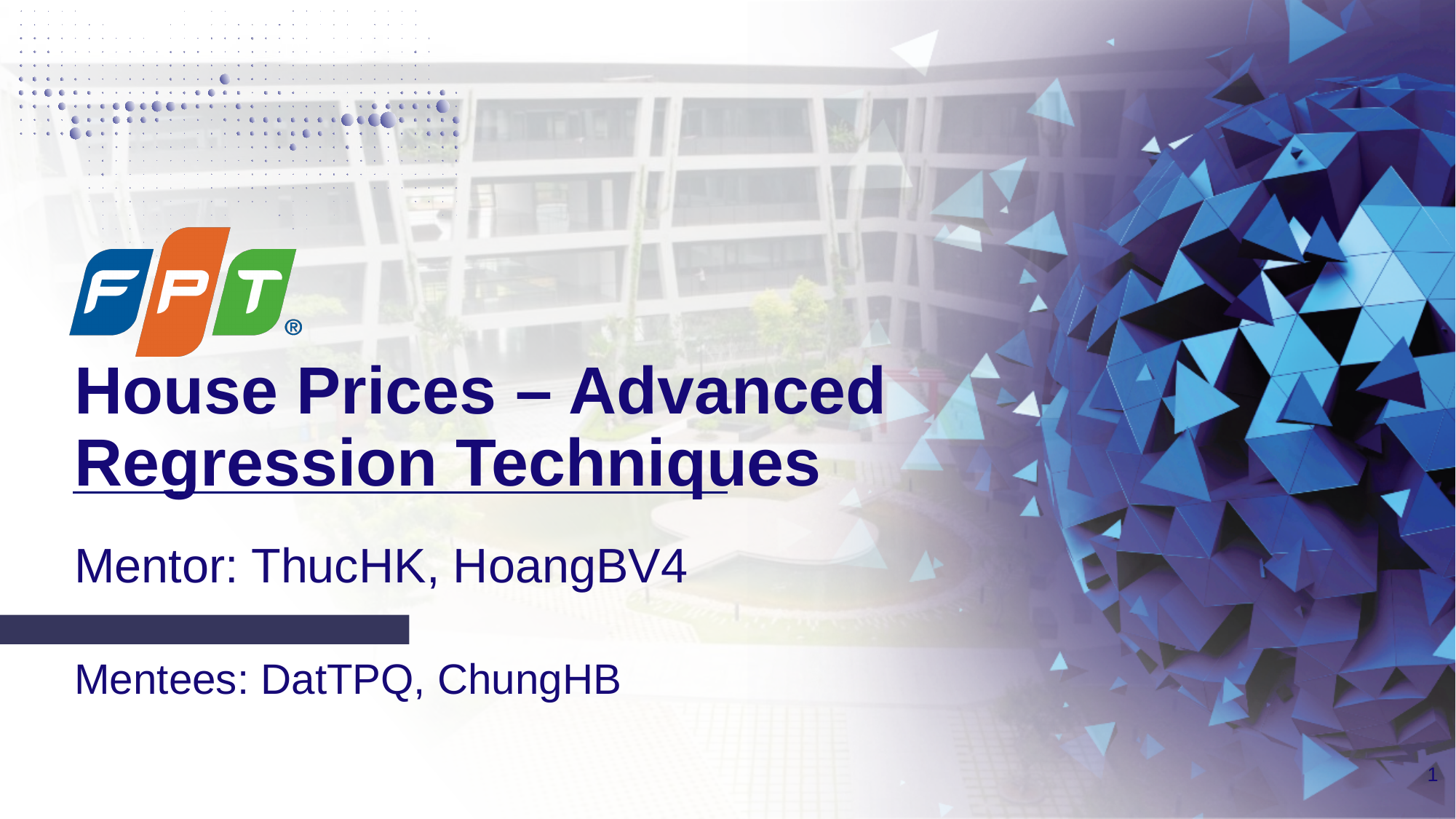

House Prices – Advanced Regression Techniques
Mentor: ThucHK, HoangBV4
Mentees: DatTPQ, ChungHB
1